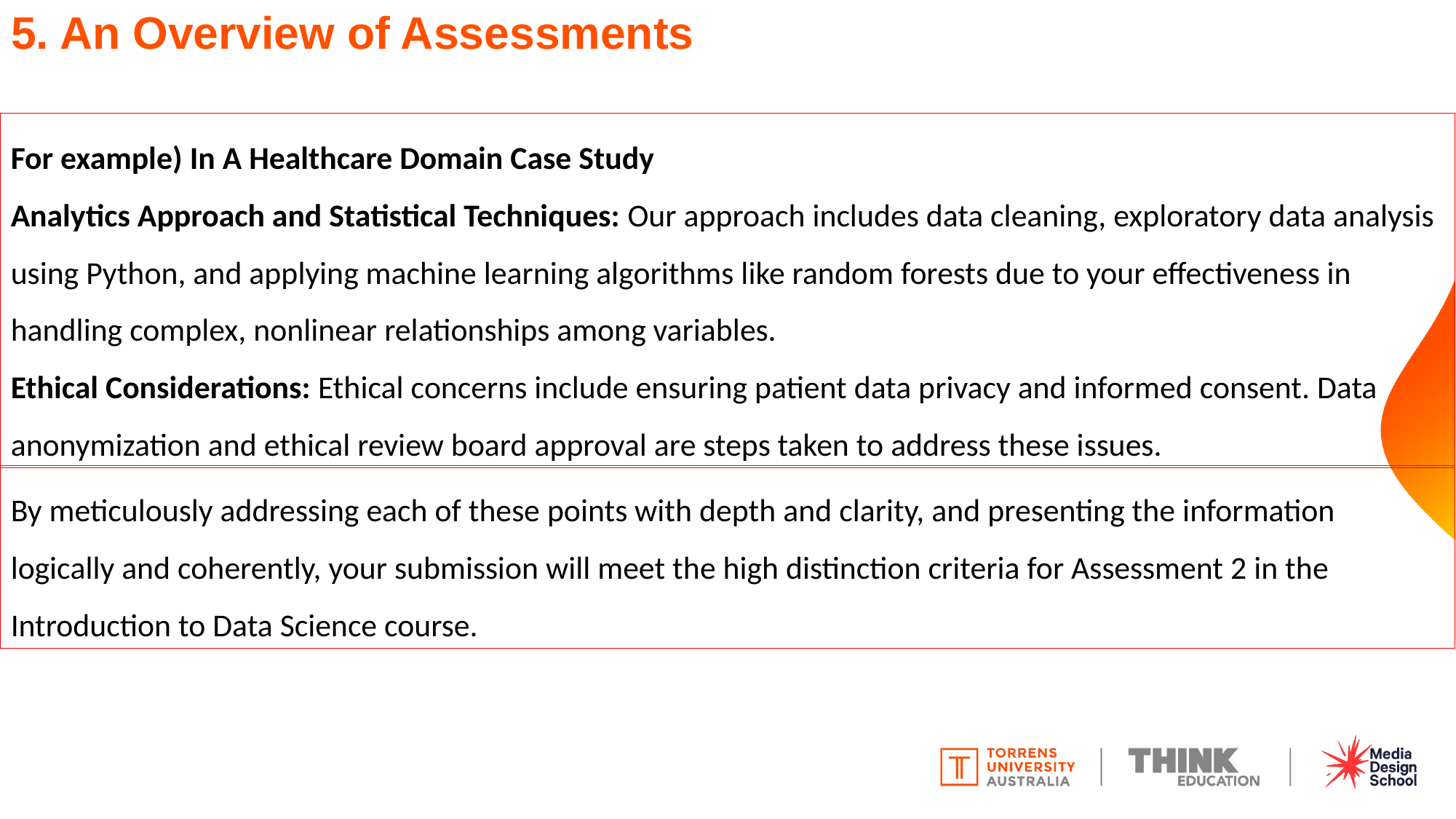

# 5. An Overview of Assessments
For example) In A Healthcare Domain Case Study
Analytics Approach and Statistical Techniques: Our approach includes data cleaning, exploratory data analysis using Python, and applying machine learning algorithms like random forests due to your effectiveness in handling complex, nonlinear relationships among variables.
Ethical Considerations: Ethical concerns include ensuring patient data privacy and informed consent. Data anonymization and ethical review board approval are steps taken to address these issues.
By meticulously addressing each of these points with depth and clarity, and presenting the information logically and coherently, your submission will meet the high distinction criteria for Assessment 2 in the Introduction to Data Science course.